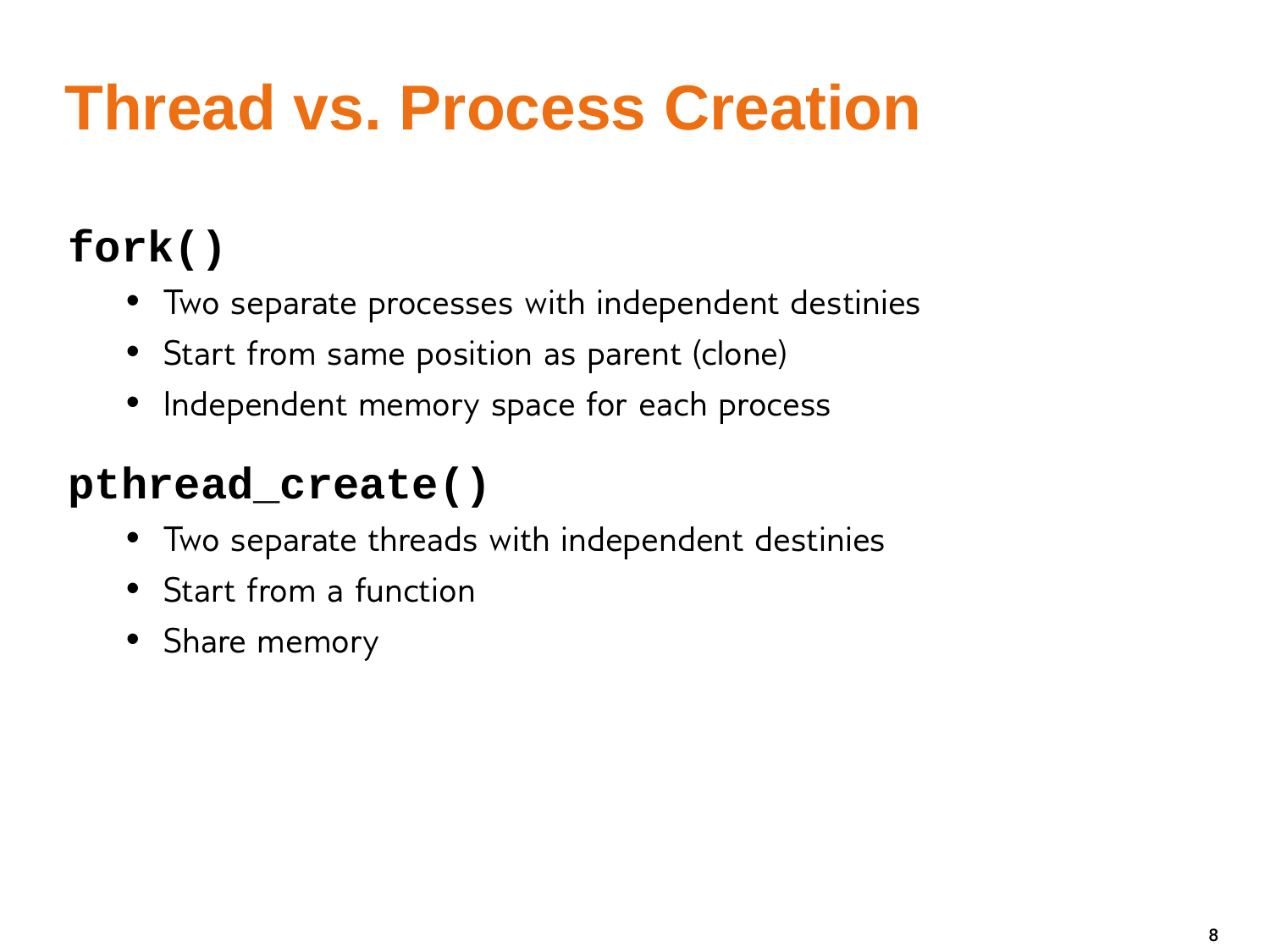

# Thread vs. Process Creation
fork()
Two separate processes with independent destinies
Start from same position as parent (clone)
Independent memory space for each process
pthread_create()
Two separate threads with independent destinies
Start from a function
Share memory